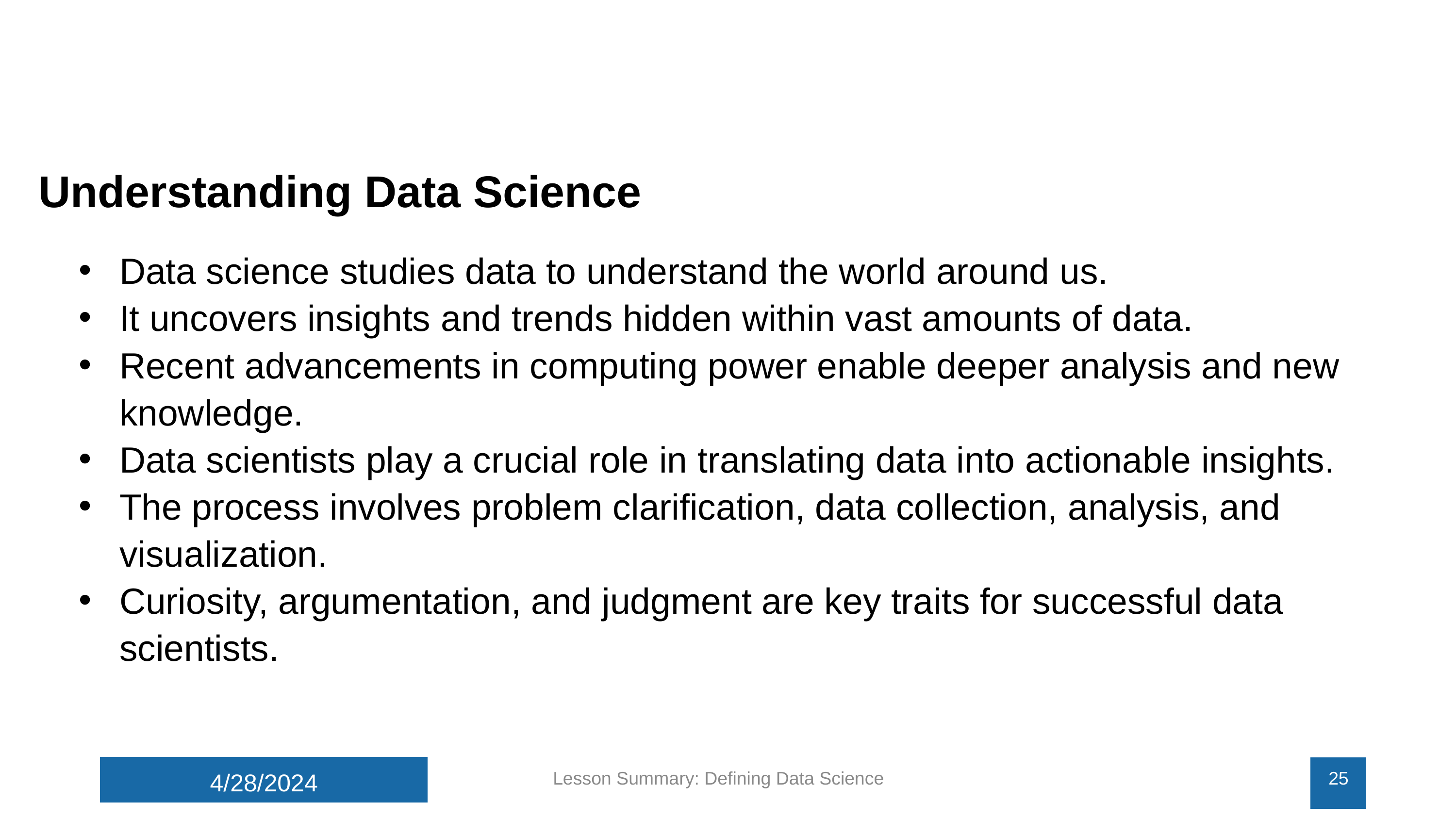

Understanding Data Science
Data science studies data to understand the world around us.
It uncovers insights and trends hidden within vast amounts of data.
Recent advancements in computing power enable deeper analysis and new knowledge.
Data scientists play a crucial role in translating data into actionable insights.
The process involves problem clarification, data collection, analysis, and visualization.
Curiosity, argumentation, and judgment are key traits for successful data scientists.

4/28/2024
Lesson Summary: Defining Data Science
25